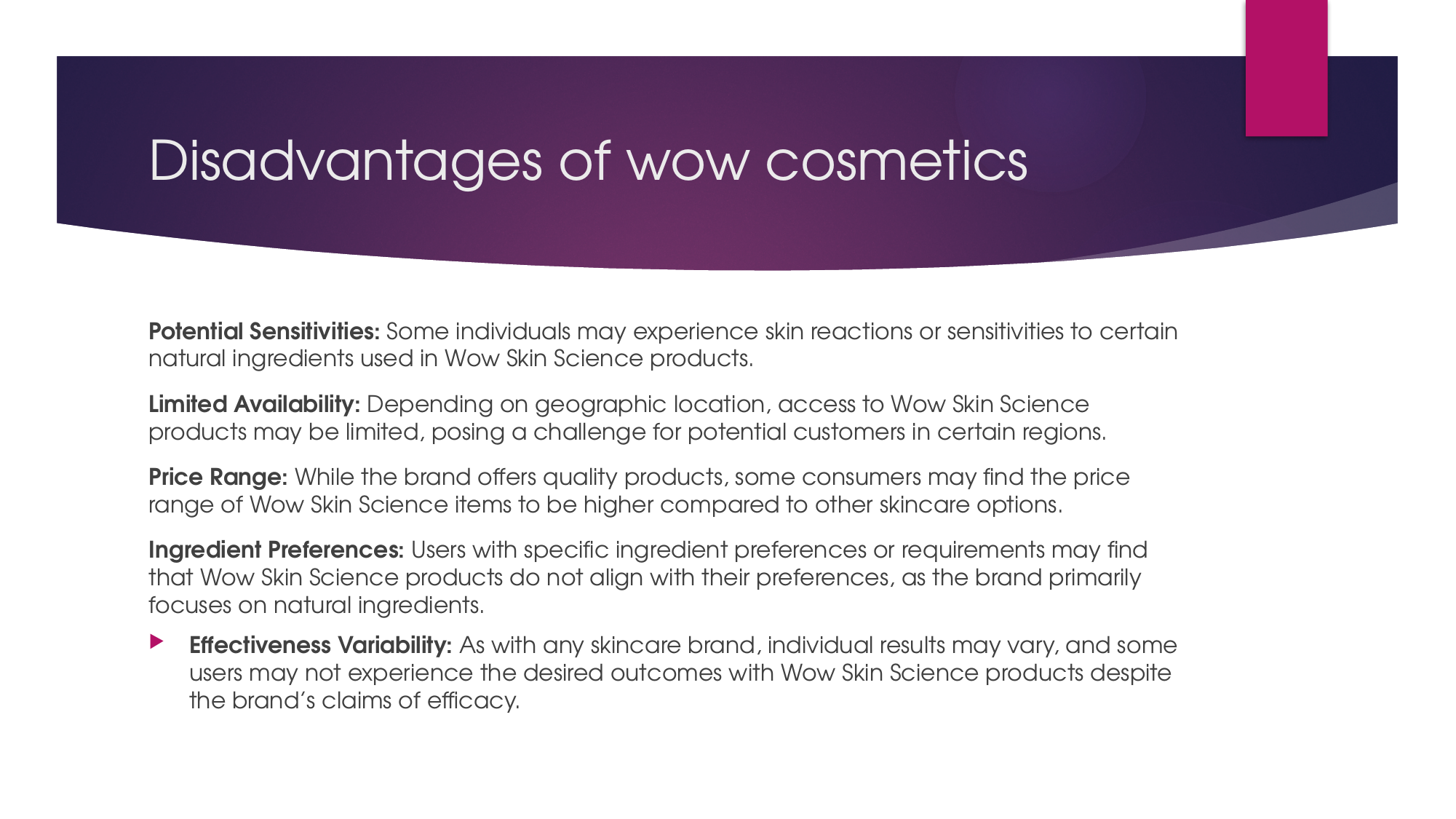

# Disadvantages of wow cosmetics
Potential Sensitivities: Some individuals may experience skin reactions or sensitivities to certain natural ingredients used in Wow Skin Science products.
Limited Availability: Depending on geographic location, access to Wow Skin Science products may be limited, posing a challenge for potential customers in certain regions.
Price Range: While the brand offers quality products, some consumers may find the price range of Wow Skin Science items to be higher compared to other skincare options.
Ingredient Preferences: Users with specific ingredient preferences or requirements may find that Wow Skin Science products do not align with their preferences, as the brand primarily focuses on natural ingredients.
Effectiveness Variability: As with any skincare brand, individual results may vary, and some users may not experience the desired outcomes with Wow Skin Science products despite the brand’s claims of efficacy.